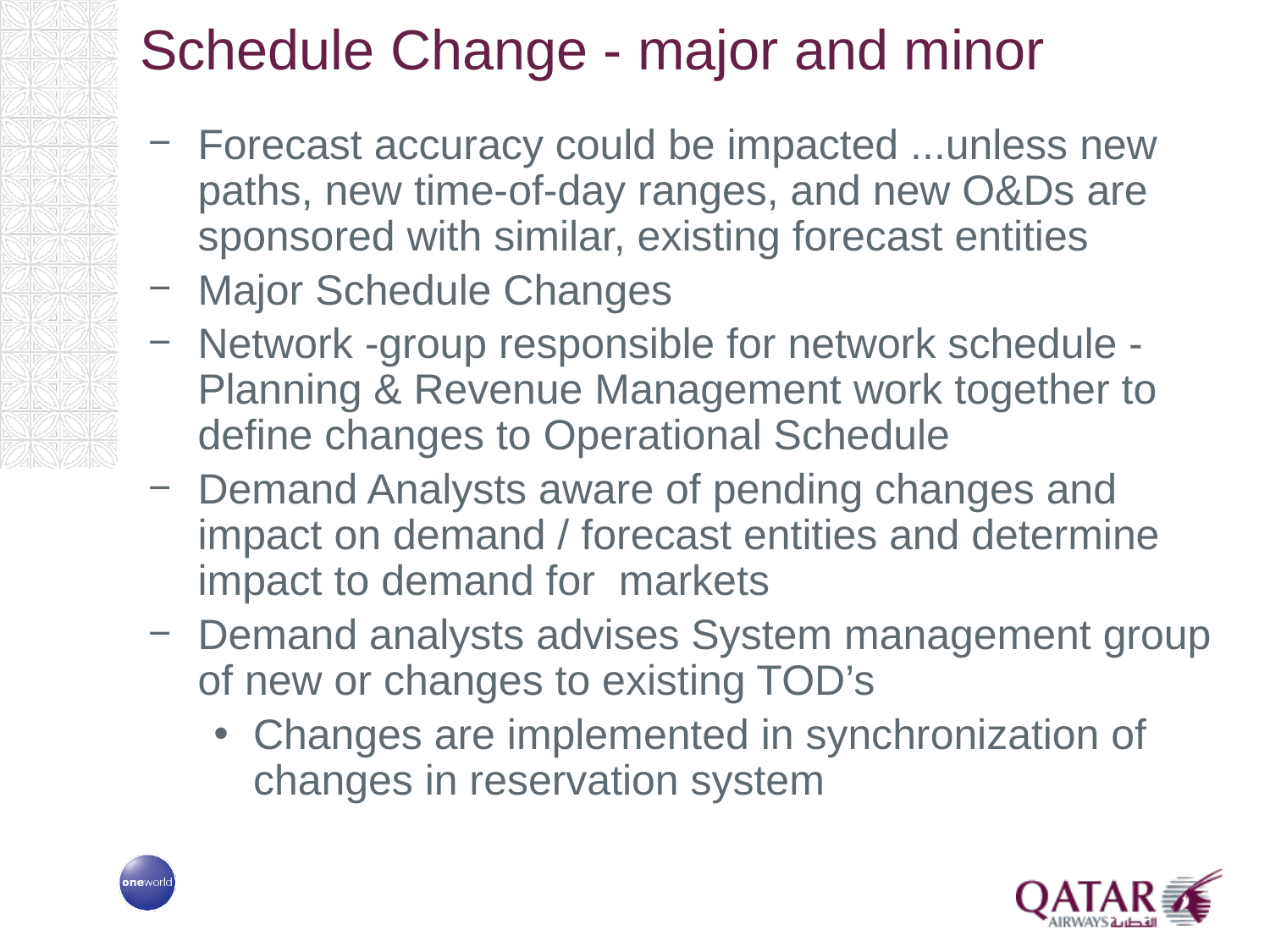

# Schedule Change - major and minor
Forecast accuracy could be impacted ...unless new paths, new time-of-day ranges, and new O&Ds are sponsored with similar, existing forecast entities
Major Schedule Changes
Network -group responsible for network schedule - Planning & Revenue Management work together to define changes to Operational Schedule
Demand Analysts aware of pending changes and impact on demand / forecast entities and determine impact to demand for  markets
Demand analysts advises System management group of new or changes to existing TOD’s
Changes are implemented in synchronization of changes in reservation system